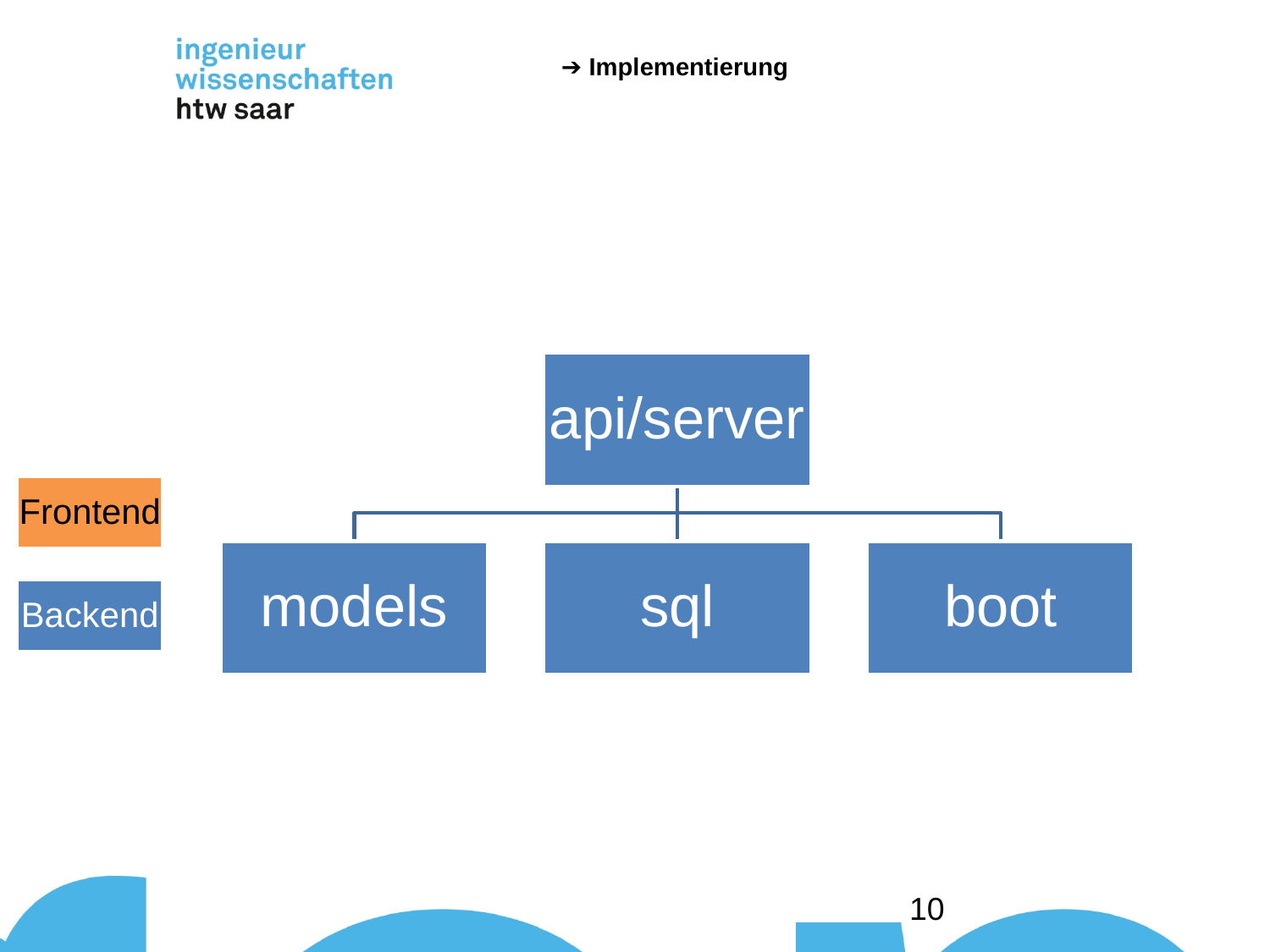

➔ Implementierung

api/server
models
sql
boot
Frontend
Backend
10